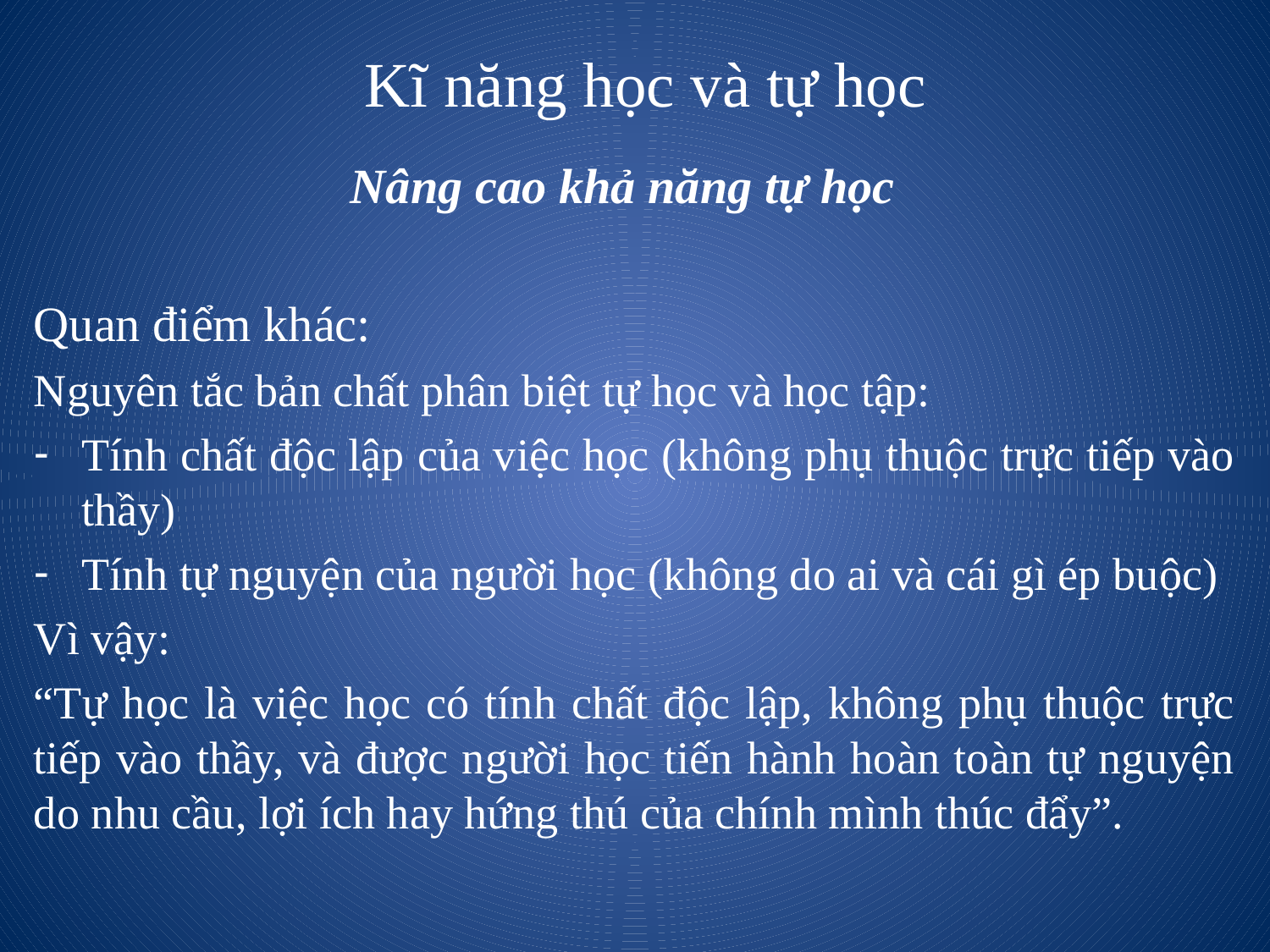

# Kĩ năng học và tự học
Nâng cao khả năng tự học

Quan điểm khác:
Nguyên tắc bản chất phân biệt tự học và học tập:
Tính chất độc lập của việc học (không phụ thuộc trực tiếp vào thầy)
Tính tự nguyện của người học (không do ai và cái gì ép buộc)
Vì vậy:
“Tự học là việc học có tính chất độc lập, không phụ thuộc trực tiếp vào thầy, và được người học tiến hành hoàn toàn tự nguyện do nhu cầu, lợi ích hay hứng thú của chính mình thúc đẩy”.